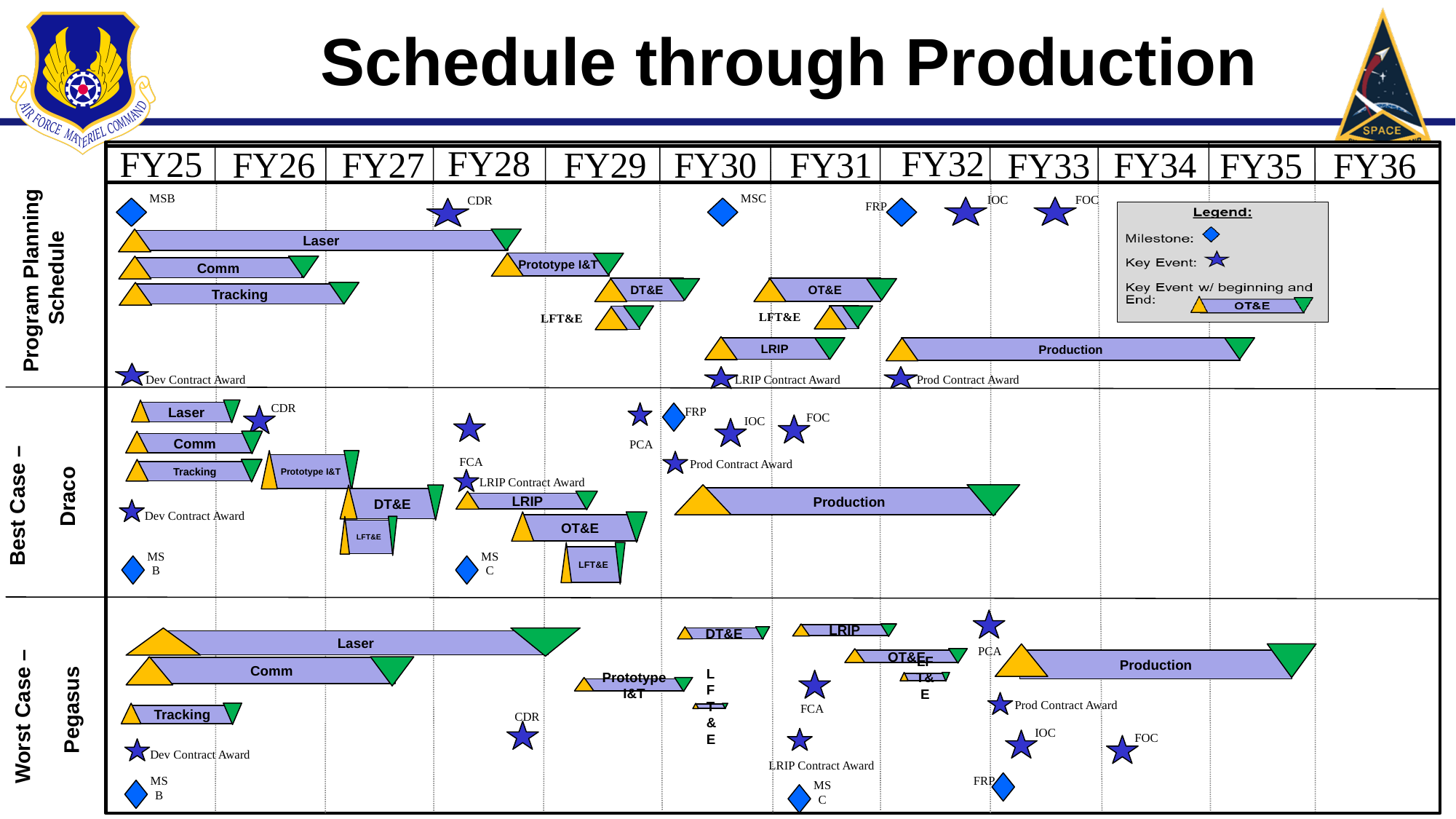

FY28
FY32
FY25
FY26
FY29
FY30
FY31
FY27
FY34
FY33
FY35
FY36
Draco
CDR

FRP

Laser

PCA
FOC

IOC

FCA

Comm

Prototype I&T
Prod Contract Award

Tracking
LRIP Contract Award

Production

DT&E

LRIP

Dev Contract Award

OT&E

LFT&E

LFT&E
MSB

MSC

Pegasus

LRIP

DT&E

Laser
PCA

Production

OT&E

Comm

LFT&E

Prototype I&T
Prod Contract Award

FCA

Tracking

LFT&E
CDR

IOC

FOC

LRIP Contract Award

Dev Contract Award
MSB

FRP

MSC